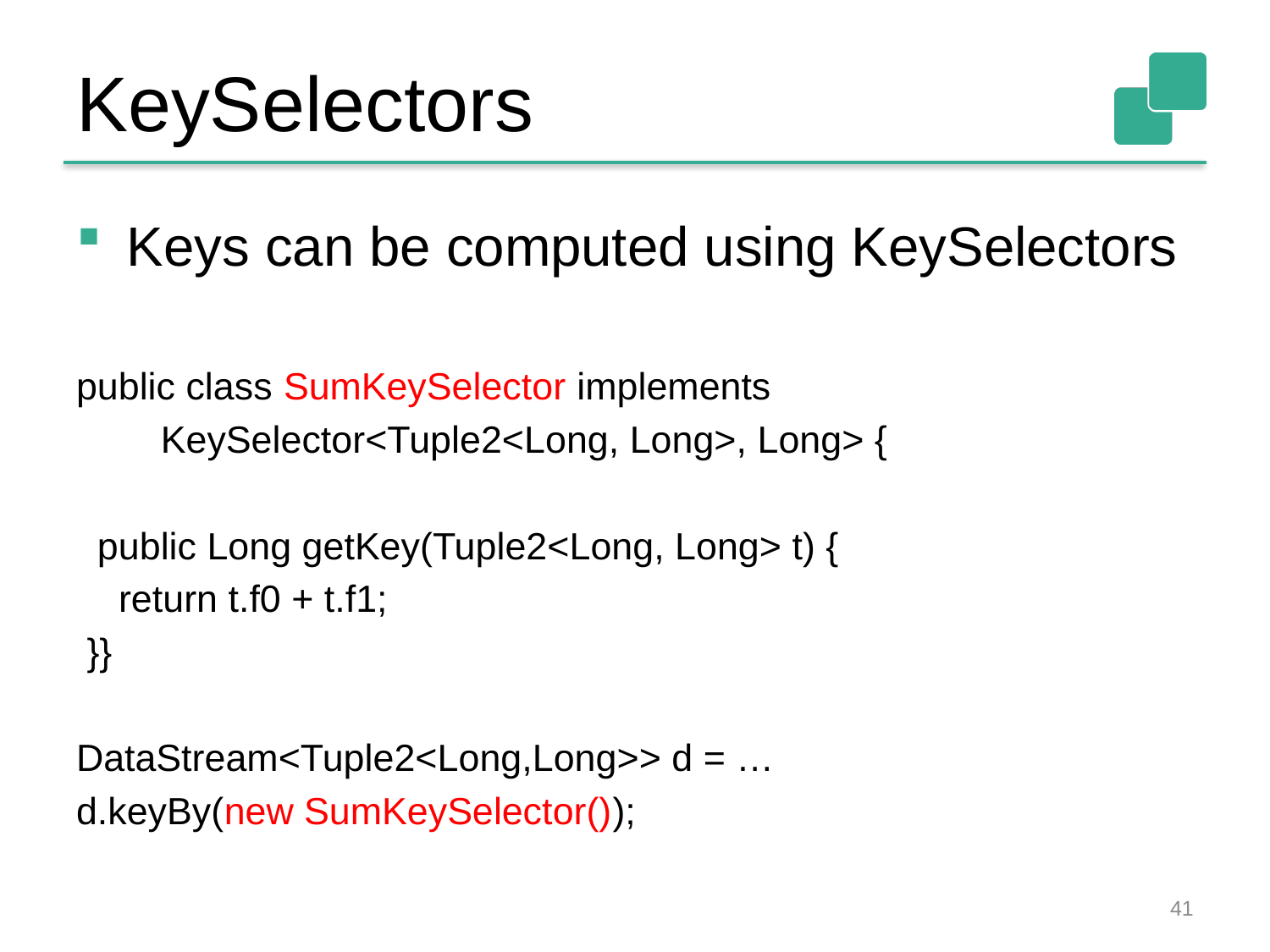

# KeySelectors
Keys can be computed using KeySelectors

public class SumKeySelector implements
        KeySelector<Tuple2<Long, Long>, Long> {

  public Long getKey(Tuple2<Long, Long> t) {
    return t.f0 + t.f1;
 }}

DataStream<Tuple2<Long,Long>> d = …
d.keyBy(new SumKeySelector());
41